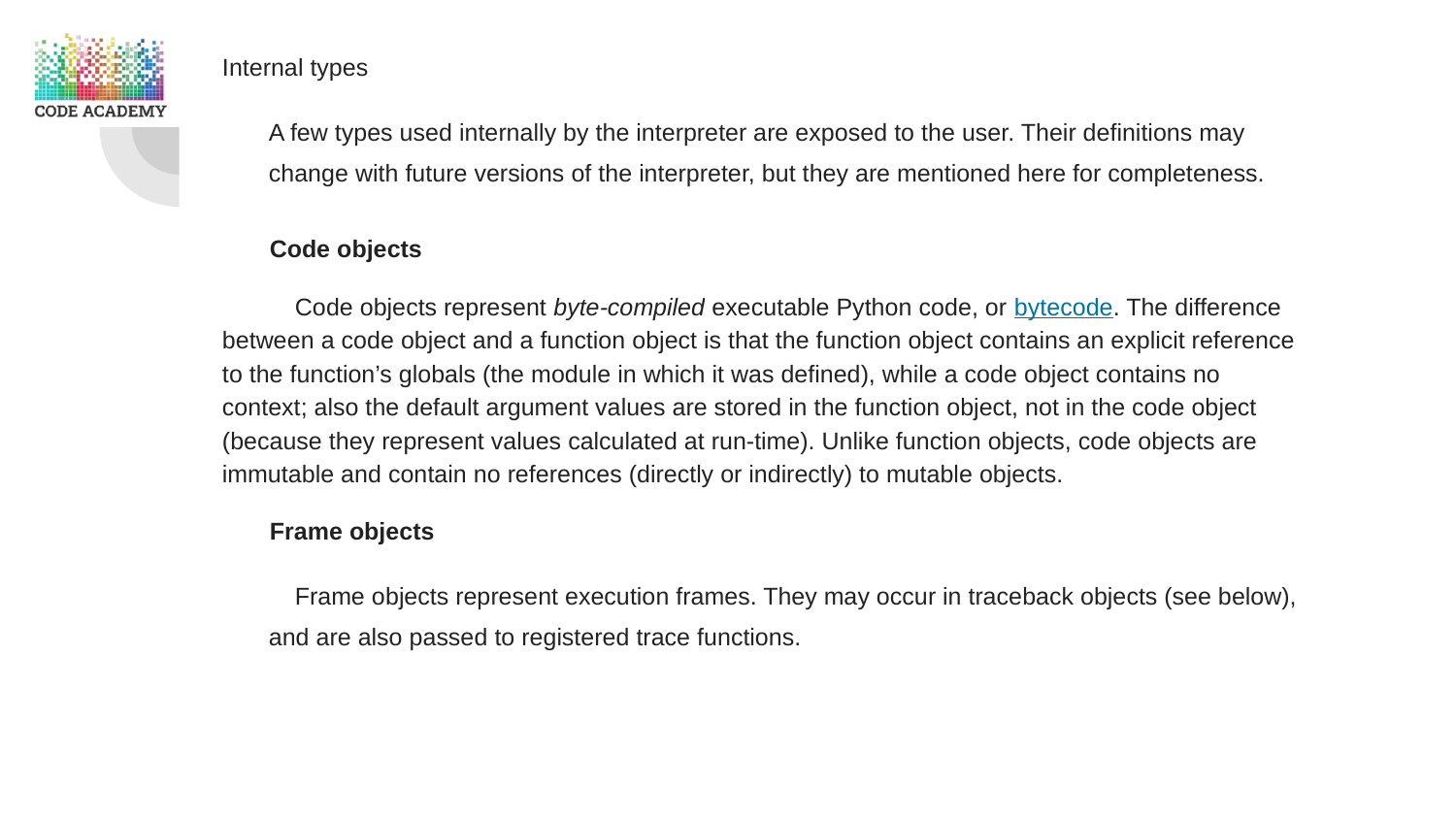

Internal types
A few types used internally by the interpreter are exposed to the user. Their definitions may change with future versions of the interpreter, but they are mentioned here for completeness.
       Code objects
Code objects represent byte-compiled executable Python code, or bytecode. The difference between a code object and a function object is that the function object contains an explicit reference to the function’s globals (the module in which it was defined), while a code object contains no context; also the default argument values are stored in the function object, not in the code object (because they represent values calculated at run-time). Unlike function objects, code objects are immutable and contain no references (directly or indirectly) to mutable objects.
       Frame objects
Frame objects represent execution frames. They may occur in traceback objects (see below), and are also passed to registered trace functions.